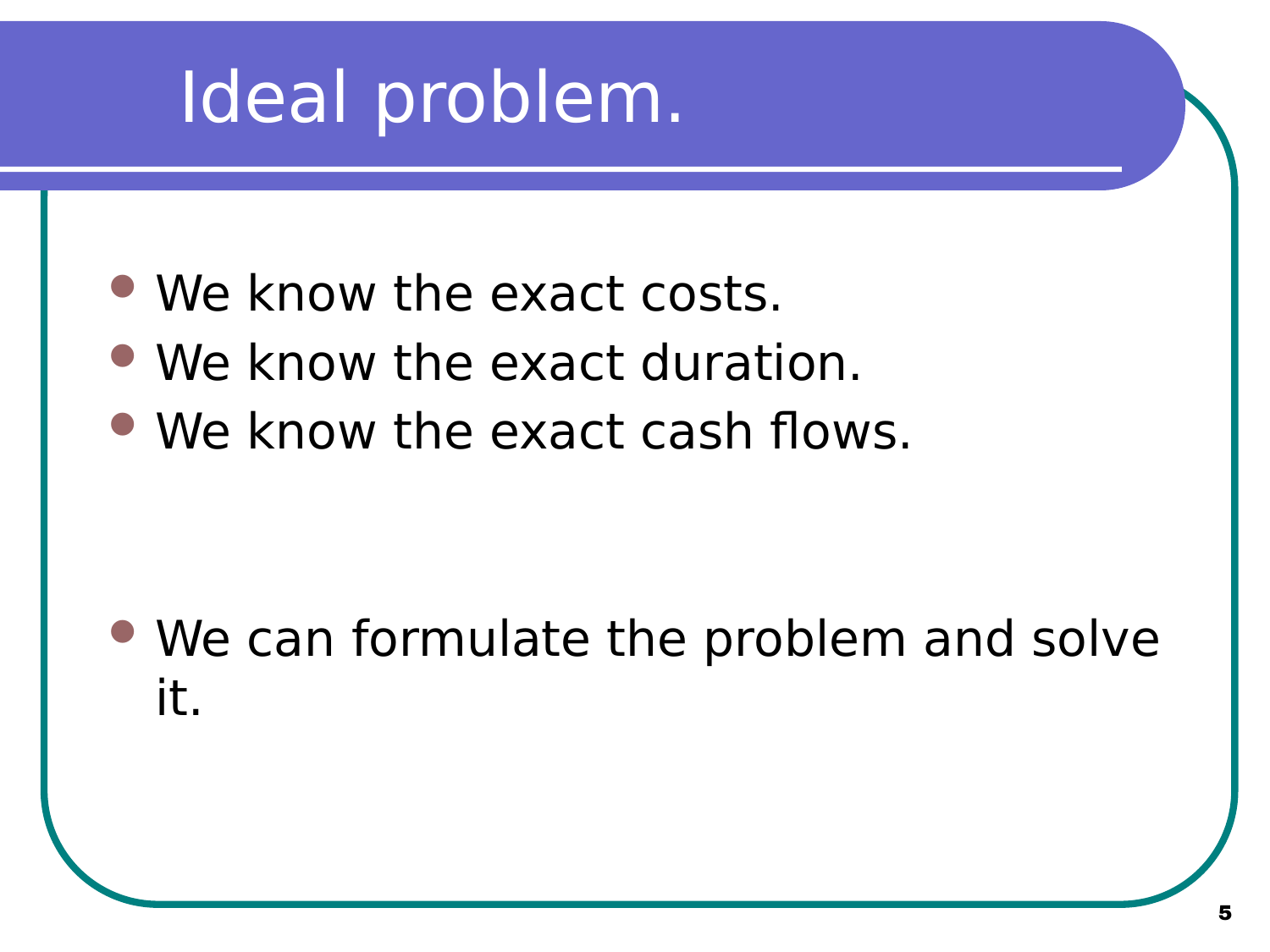

# Ideal problem.

We know the exact costs.
We know the exact duration.
We know the exact cash flows.

We can formulate the problem and solve it.

5